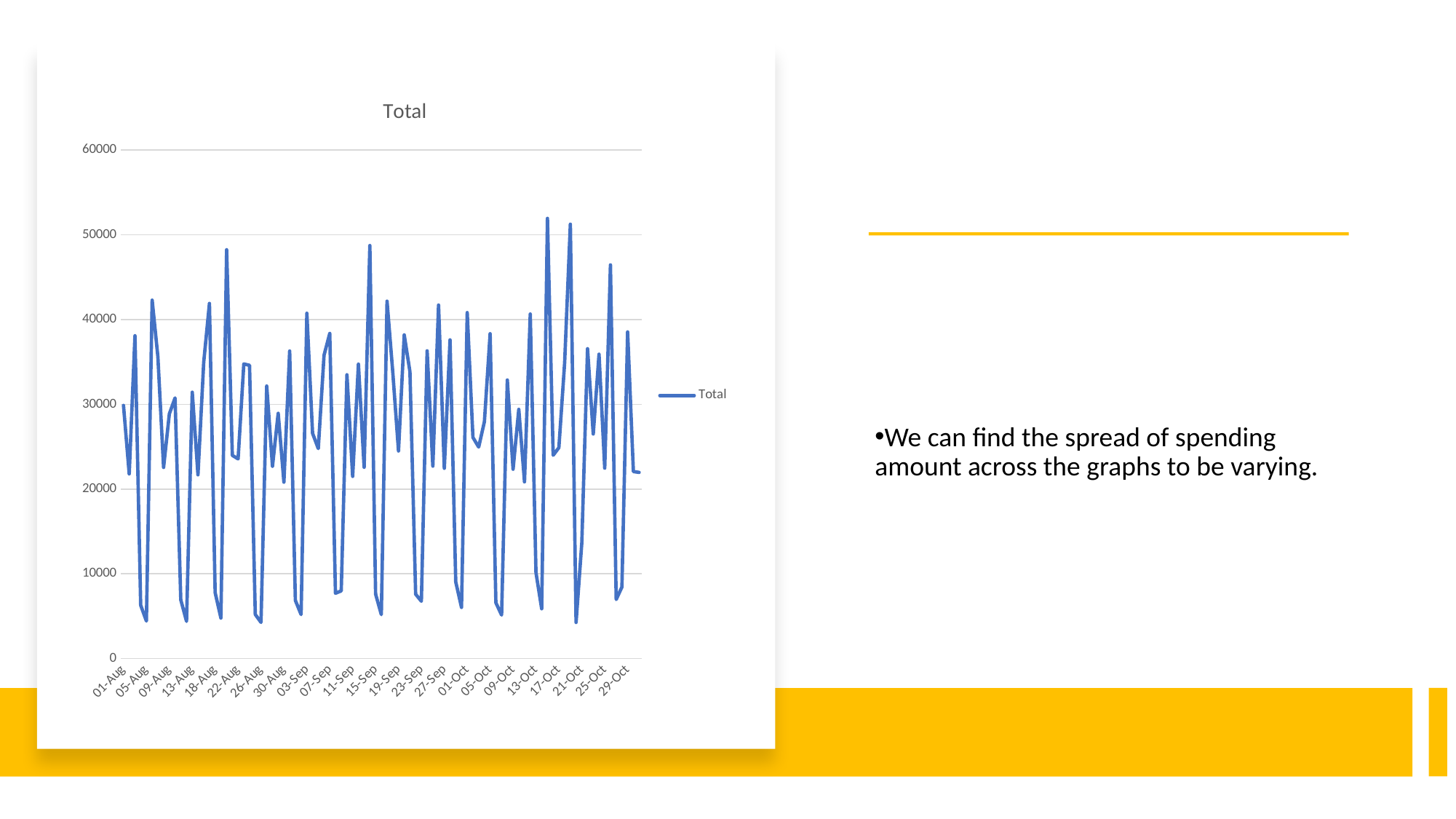

### Chart:

| Category | Total |
|---|---|
| 01-Aug | 29867.94000000001 |
| 02-Aug | 21786.32 |
| 03-Aug | 38096.57999999998 |
| 04-Aug | 6296.049999999999 |
| 05-Aug | 4426.499999999998 |
| 06-Aug | 42288.229999999996 |
| 07-Aug | 35623.04 |
| 08-Aug | 22553.110000000008 |
| 09-Aug | 28866.799999999996 |
| 10-Aug | 30754.360000000008 |
| 11-Aug | 6930.93 |
| 12-Aug | 4397.119999999999 |
| 13-Aug | 31430.069999999996 |
| 14-Aug | 21682.059999999994 |
| 15-Aug | 34975.439999999995 |
| 17-Aug | 41906.20999999999 |
| 18-Aug | 7778.450000000004 |
| 19-Aug | 4778.920000000002 |
| 20-Aug | 48240.33999999999 |
| 21-Aug | 23972.310000000005 |
| 22-Aug | 23559.600000000002 |
| 23-Aug | 34763.049999999996 |
| 24-Aug | 34603.11 |
| 25-Aug | 5204.79 |
| 26-Aug | 4268.99 |
| 27-Aug | 32159.280000000013 |
| 28-Aug | 22689.009999999987 |
| 29-Aug | 28933.770000000004 |
| 30-Aug | 20814.530000000013 |
| 31-Aug | 36288.60999999998 |
| 01-Sep | 6860.890000000002 |
| 02-Sep | 5198.17 |
| 03-Sep | 40747.8 |
| 04-Sep | 26577.690000000002 |
| 05-Sep | 24775.070000000003 |
| 06-Sep | 35799.17 |
| 07-Sep | 38365.27000000001 |
| 08-Sep | 7707.509999999999 |
| 09-Sep | 7988.8299999999945 |
| 10-Sep | 33489.41999999999 |
| 11-Sep | 21491.510000000006 |
| 12-Sep | 34741.3 |
| 13-Sep | 22567.849999999995 |
| 14-Sep | 48736.97000000001 |
| 15-Sep | 7609.310000000001 |
| 16-Sep | 5191.900000000001 |
| 17-Sep | 42167.38 |
| 18-Sep | 33766.9 |
| 19-Sep | 24491.270000000008 |
| 20-Sep | 38190.689999999995 |
| 21-Sep | 33850.850000000006 |
| 22-Sep | 7597.019999999999 |
| 23-Sep | 6763.510000000001 |
| 24-Sep | 36308.740000000005 |
| 25-Sep | 22708.210000000003 |
| 26-Sep | 41713.170000000006 |
| 27-Sep | 22447.10999999999 |
| 28-Sep | 37610.89000000001 |
| 29-Sep | 9047.350000000002 |
| 30-Sep | 6038.46 |
| 01-Oct | 40823.03 |
| 02-Oct | 26089.120000000003 |
| 03-Oct | 24950.670000000006 |
| 04-Oct | 27951.940000000002 |
| 05-Oct | 38334.989999999976 |
| 06-Oct | 6592.259999999999 |
| 07-Oct | 5134.620000000001 |
| 08-Oct | 32869.81999999999 |
| 09-Oct | 22340.879999999997 |
| 10-Oct | 29399.50000000001 |
| 11-Oct | 20851.67 |
| 12-Oct | 40658.20000000002 |
| 13-Oct | 10140.81 |
| 14-Oct | 5874.699999999998 |
| 15-Oct | 51943.08000000001 |
| 16-Oct | 23988.08000000001 |
| 17-Oct | 24888.699999999997 |
| 18-Oct | 34896.14 |
| 19-Oct | 51252.74999999998 |
| 20-Oct | 4265.61 |
| 21-Oct | 13674.730000000005 |
| 22-Oct | 36564.229999999996 |
| 23-Oct | 26493.039999999997 |
| 24-Oct | 35913.04999999999 |
| 25-Oct | 22467.500000000004 |
| 26-Oct | 46451.04999999998 |
| 27-Oct | 6971.580000000001 |
| 28-Oct | 8438.11 |
| 29-Oct | 38549.140000000014 |
| 30-Oct | 22062.339999999997 |
| 31-Oct | 21967.130000000005 |
We can find the spread of spending amount across the graphs to be varying.